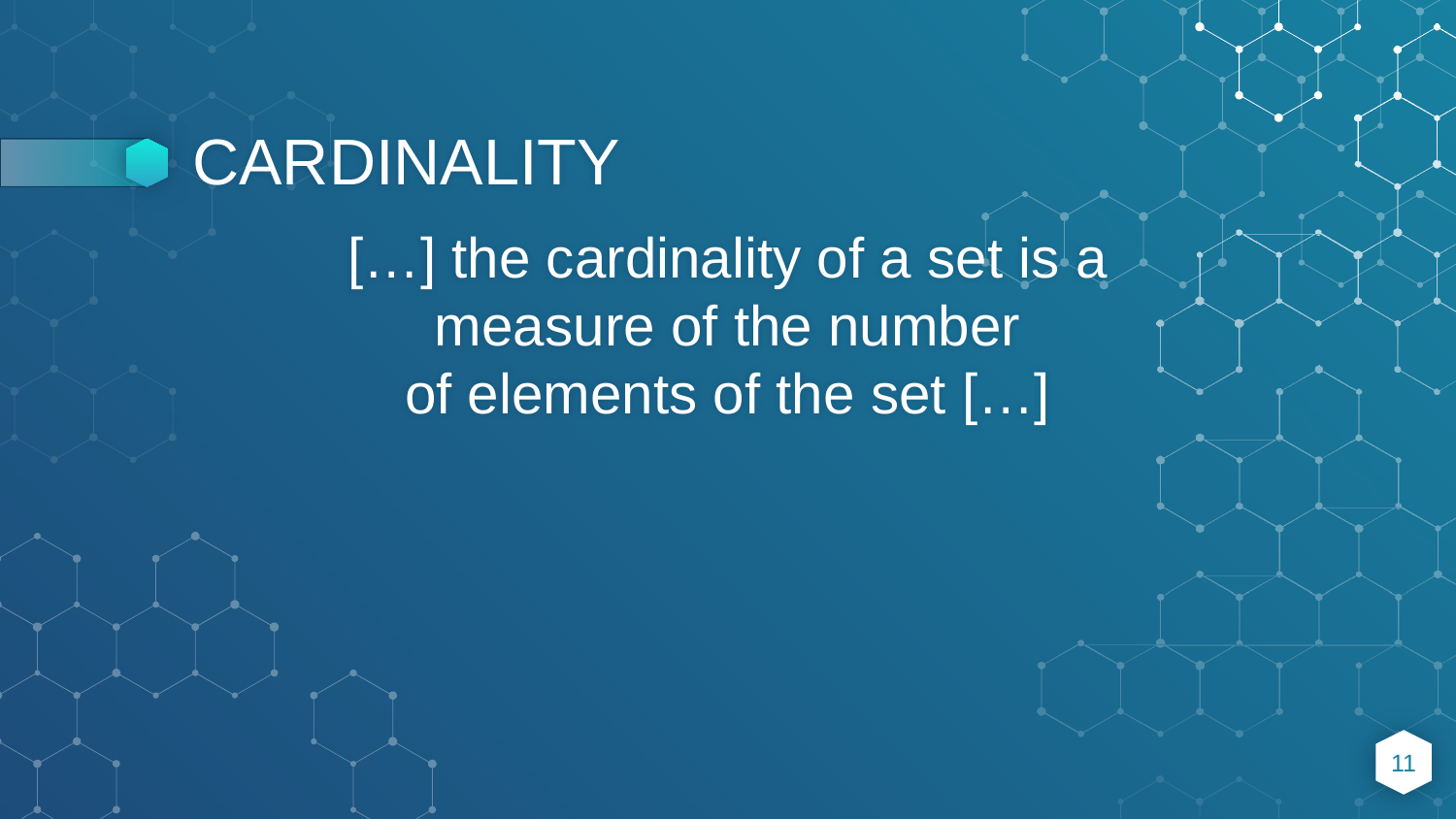

# CARDINALITY
[…] the cardinality of a set is a measure of the number of elements of the set […]

11